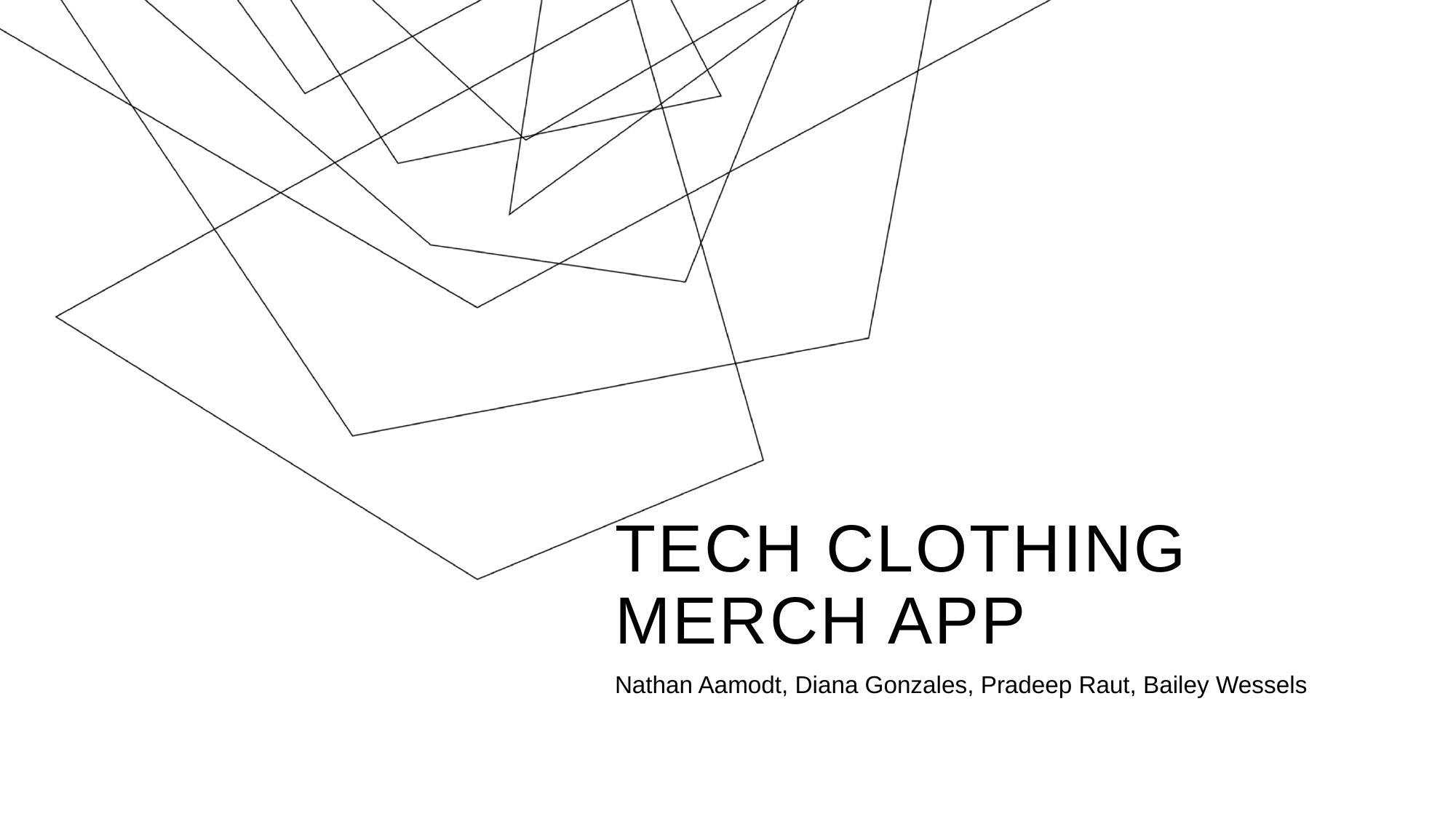

# Tech Clothing Merch app
Nathan Aamodt, Diana Gonzales, Pradeep Raut, Bailey Wessels